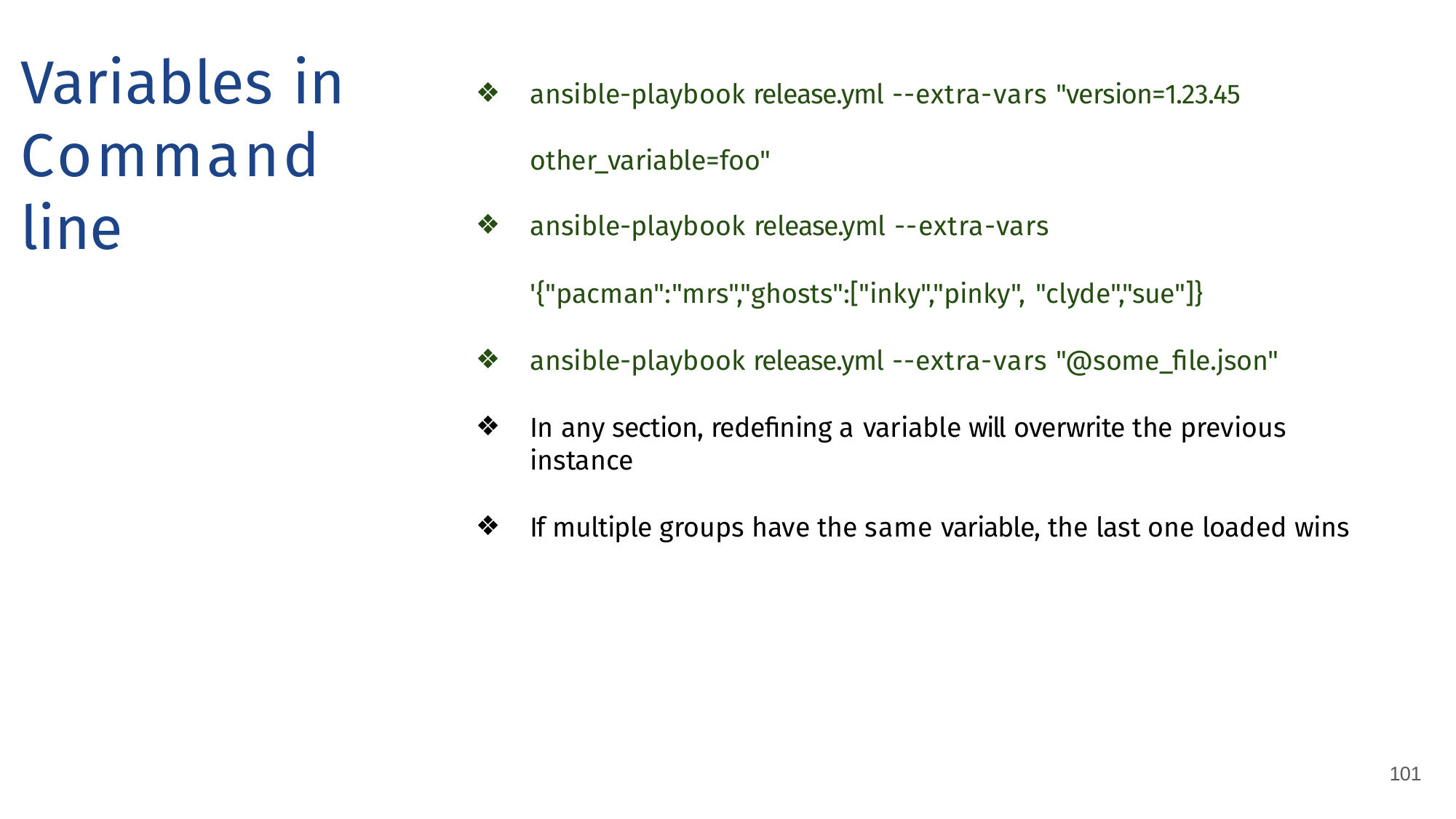

# Variables in Command line
ansible-playbook release.yml --extra-vars "version=1.23.45
other_variable=foo"
ansible-playbook release.yml --extra-vars

'{"pacman":"mrs","ghosts":["inky","pinky", "clyde","sue"]}

ansible-playbook release.yml --extra-vars "@some_file.json"

In any section, redefining a variable will overwrite the previous instance

If multiple groups have the same variable, the last one loaded wins
101